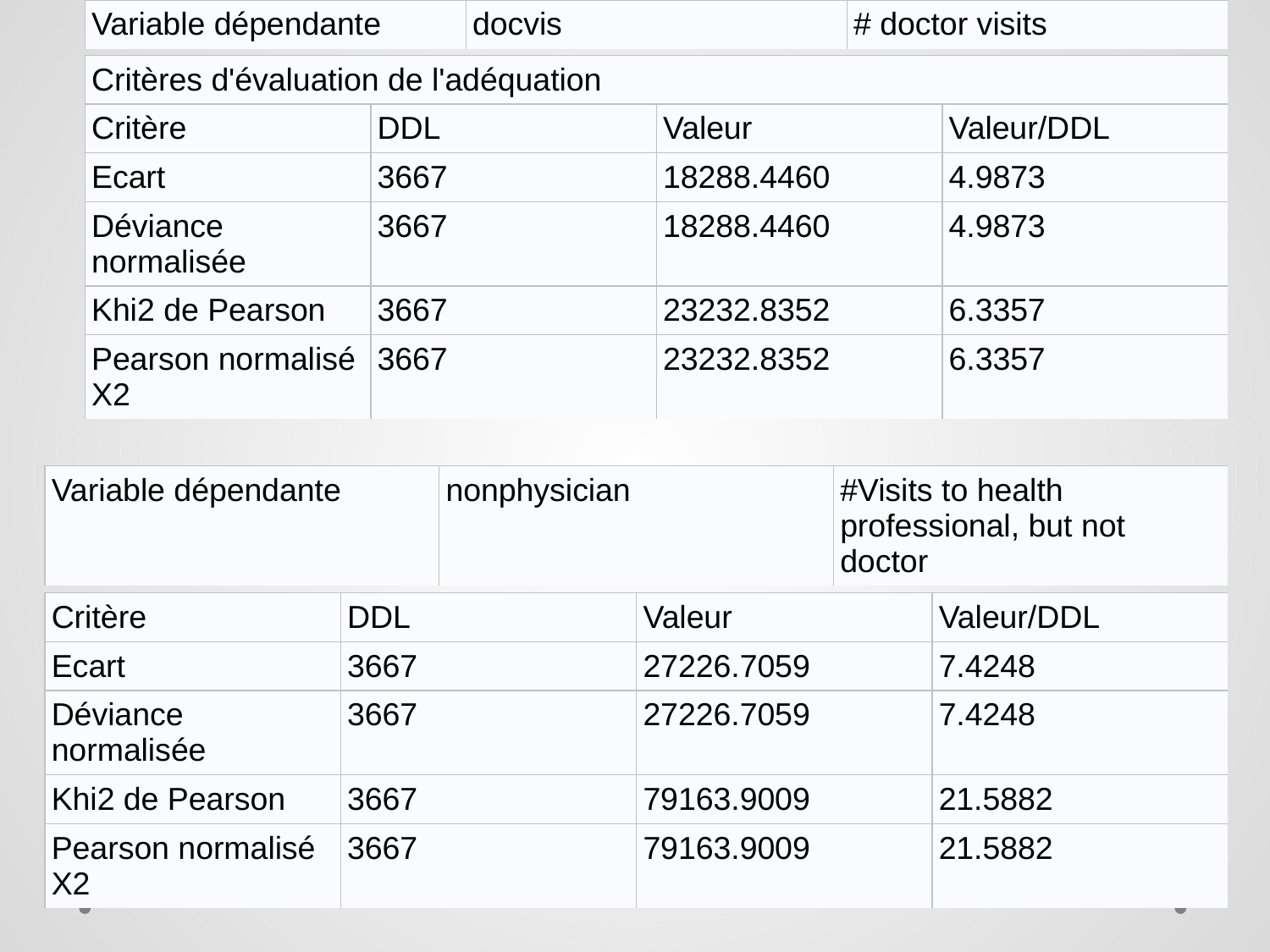

| Variable dépendante | docvis | # doctor visits |
| --- | --- | --- |
| Critères d'évaluation de l'adéquation |  |  |  |
| --- | --- | --- | --- |
| Critère | DDL | Valeur | Valeur/DDL |
| Ecart | 3667 | 18288.4460 | 4.9873 |
| Déviance normalisée | 3667 | 18288.4460 | 4.9873 |
| Khi2 de Pearson | 3667 | 23232.8352 | 6.3357 |
| Pearson normalisé X2 | 3667 | 23232.8352 | 6.3357 |
| Variable dépendante | nonphysician | #Visits to health professional, but not doctor |
| --- | --- | --- |
| Critère | DDL | Valeur | Valeur/DDL |
| --- | --- | --- | --- |
| Ecart | 3667 | 27226.7059 | 7.4248 |
| Déviance normalisée | 3667 | 27226.7059 | 7.4248 |
| Khi2 de Pearson | 3667 | 79163.9009 | 21.5882 |
| Pearson normalisé X2 | 3667 | 79163.9009 | 21.5882 |